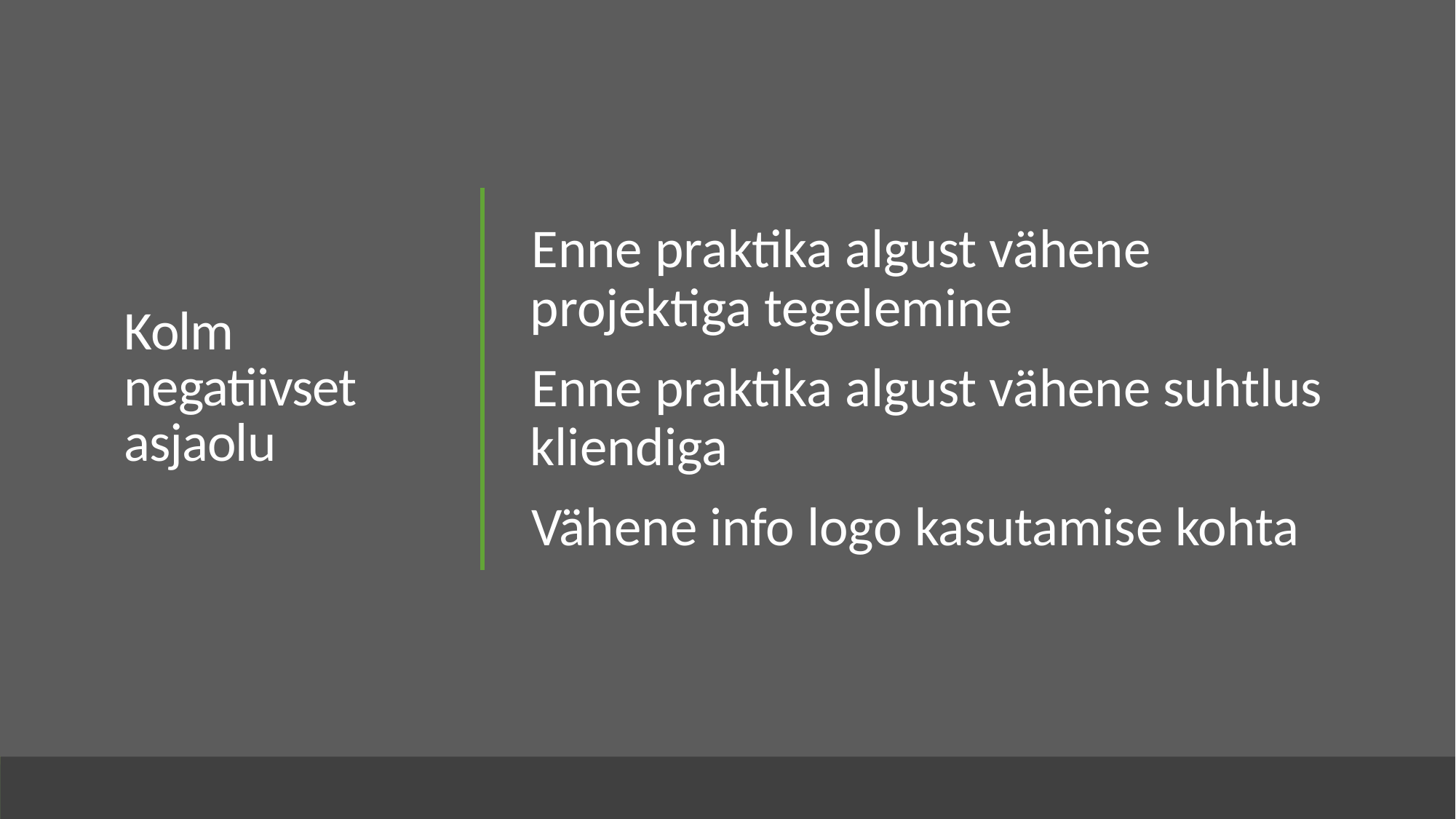

# Kolm negatiivset asjaolu
Enne praktika algust vähene projektiga tegelemine
Enne praktika algust vähene suhtlus kliendiga
Vähene info logo kasutamise kohta